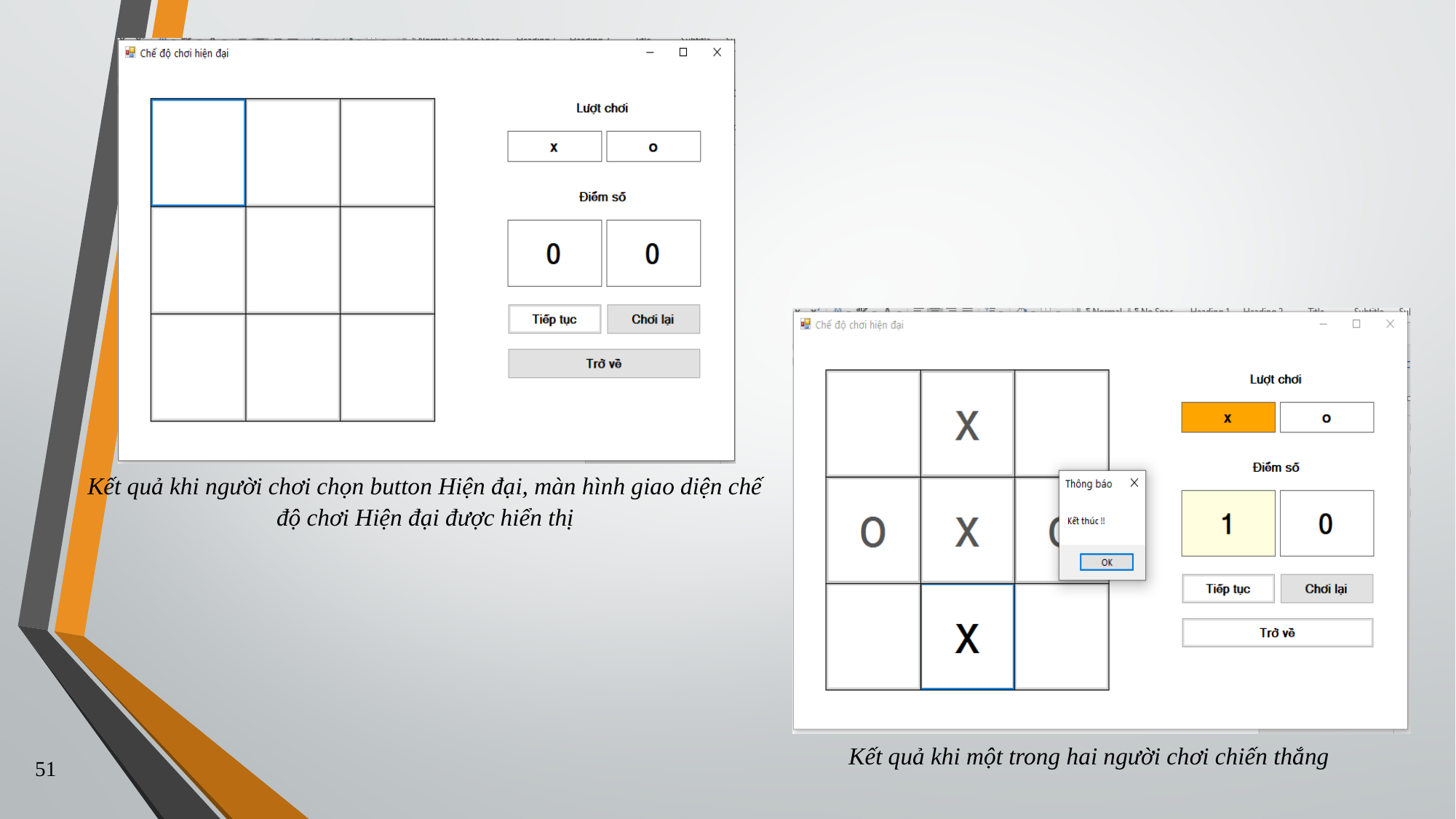

Kết quả khi người chơi chọn button Hiện đại, màn hình giao diện chế độ chơi Hiện đại được hiển thị
Kết quả khi một trong hai người chơi chiến thắng
51